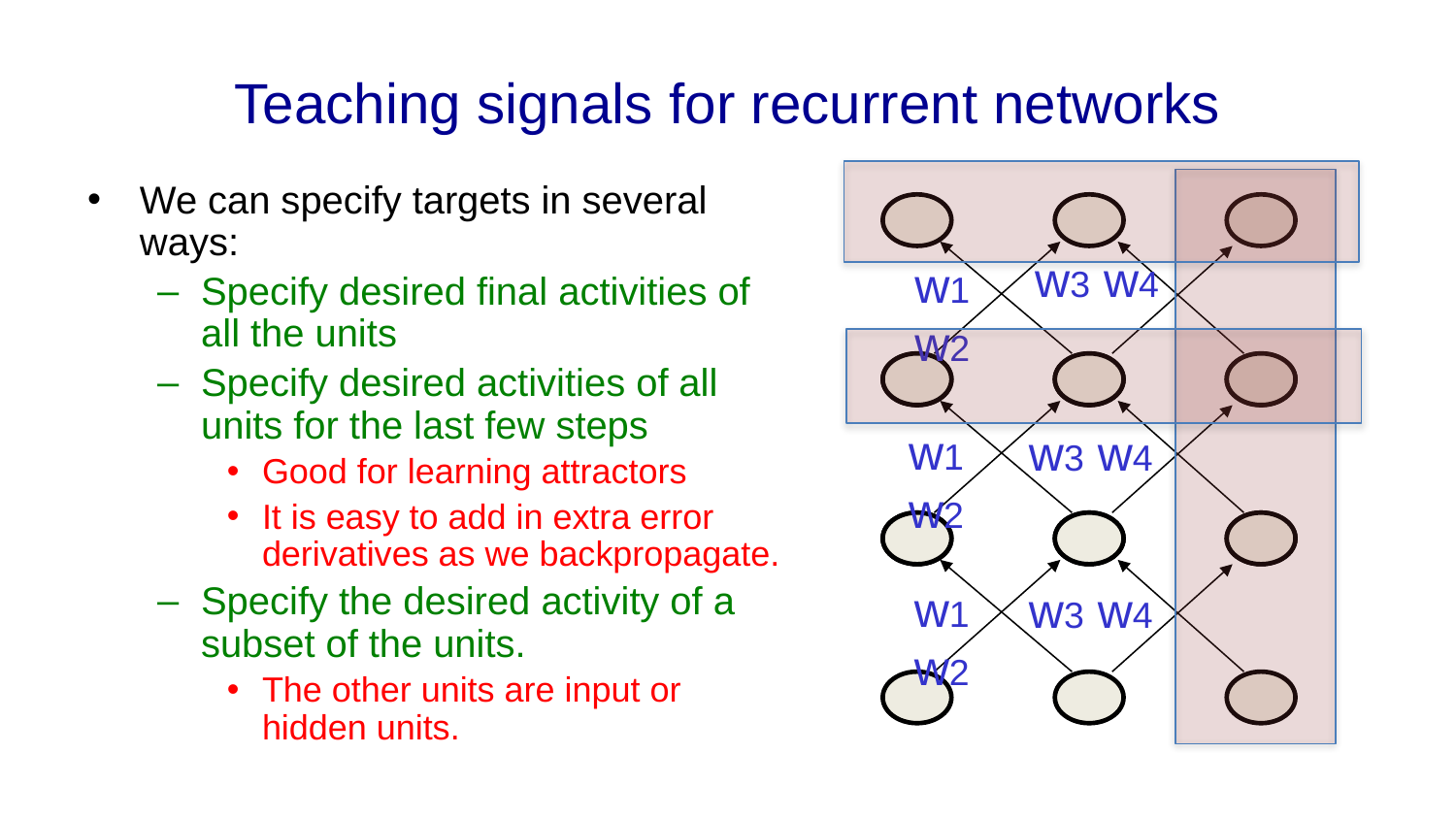

# Teaching signals for recurrent networks

We can specify targets in several ways:
Specify desired final activities of all the units
Specify desired activities of all units for the last few steps
Good for learning attractors
It is easy to add in extra error derivatives as we backpropagate.
Specify the desired activity of a subset of the units.
The other units are input or hidden units.

w3 w4

w1                      w2

w1                      w2
w3 w4

w1                      w2
w3 w4